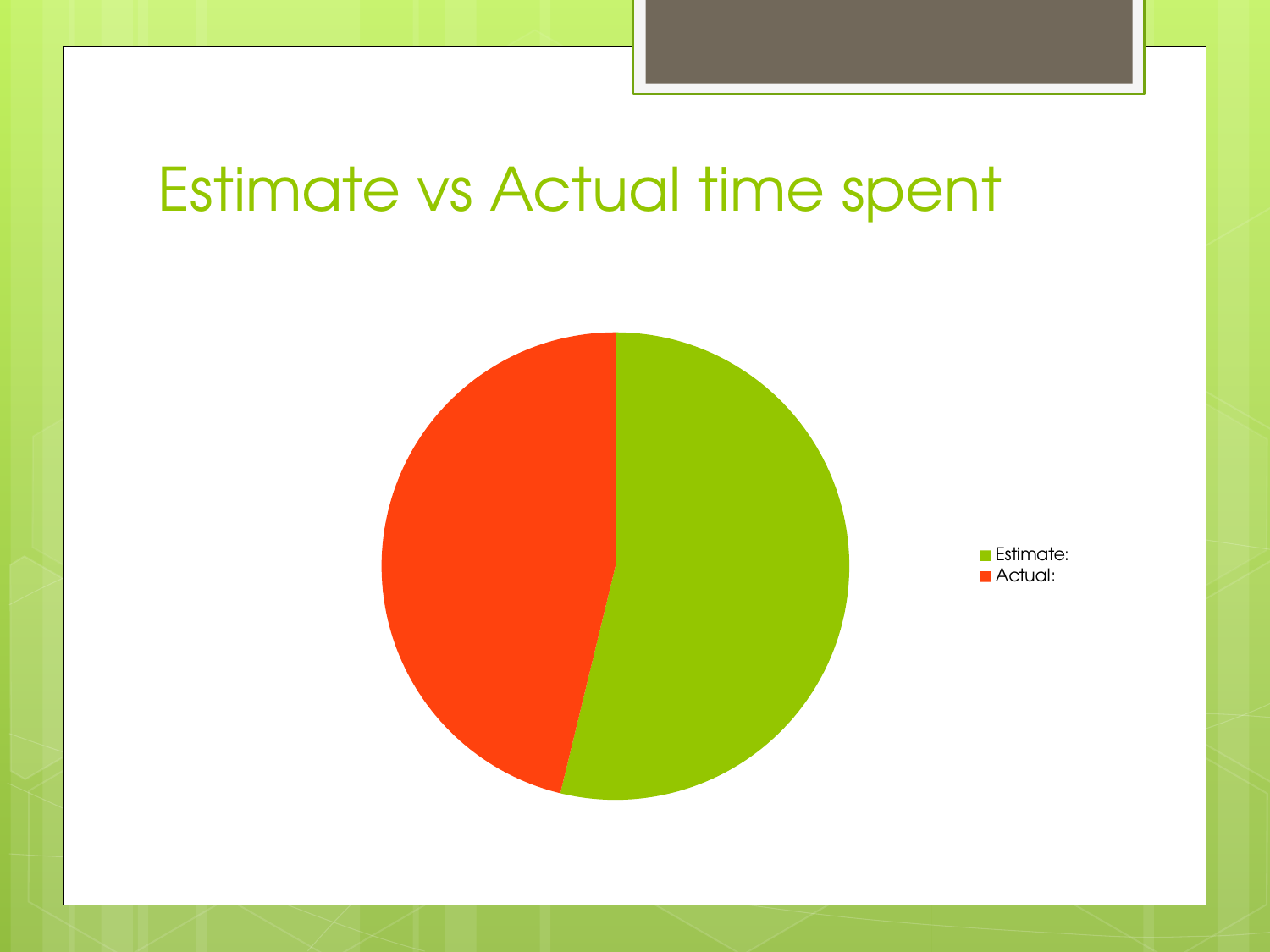

# Estimate vs Actual time spent

### Chart

| Category | Row 26 |
|---|---|
| Estimate: | 19.434027777777796 |
| Actual: | 16.697916666666703 |